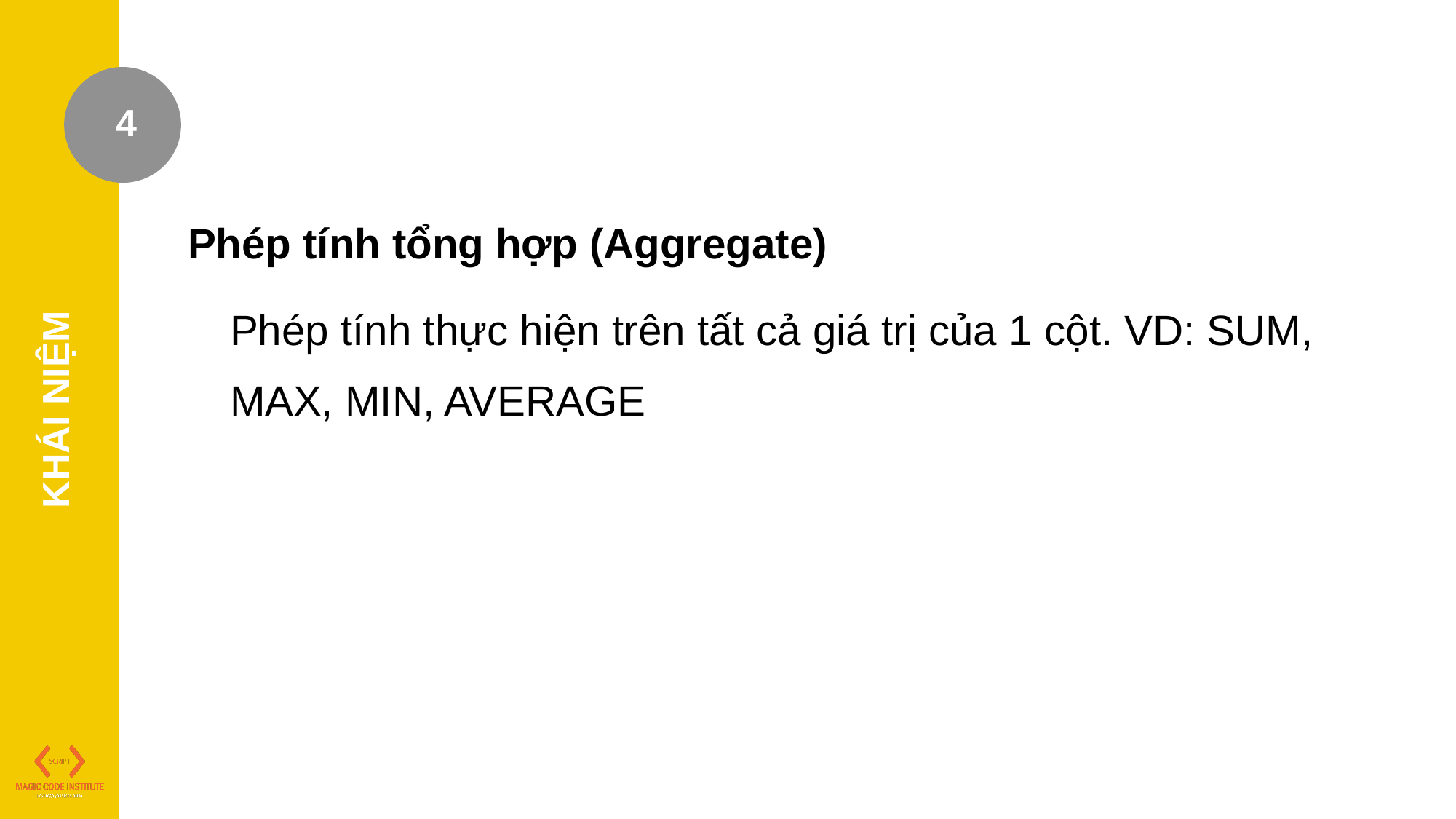

4
Phép tính tổng hợp (Aggregate)
Phép tính thực hiện trên tất cả giá trị của 1 cột. VD: SUM, MAX, MIN, AVERAGE
KHÁI NIỆM